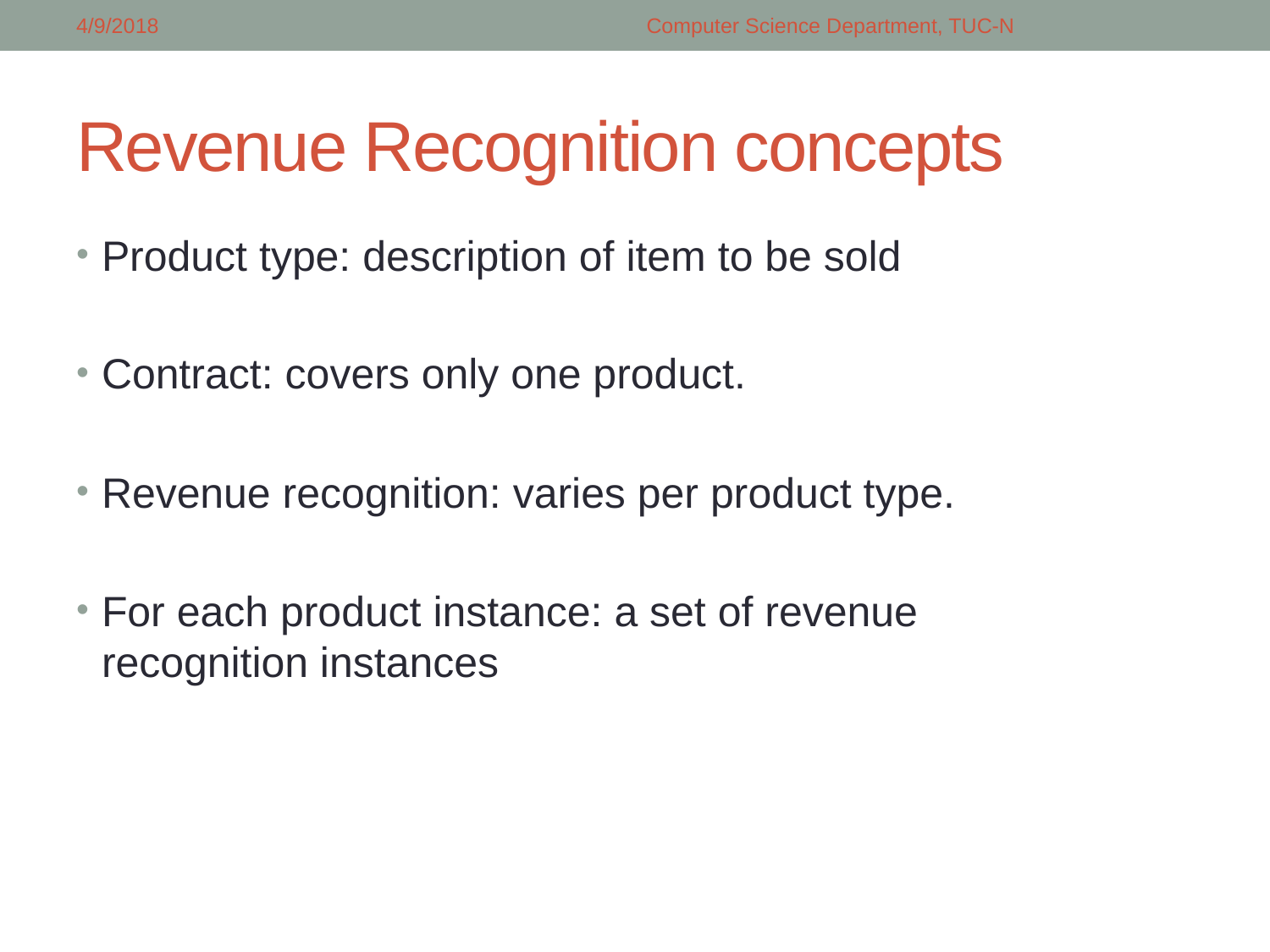

4/9/2018
Computer Science Department, TUC-N
# Revenue Recognition concepts
Product type: description of item to be sold

Contract: covers only one product.

Revenue recognition: varies per product type.

For each product instance: a set of revenue recognition instances